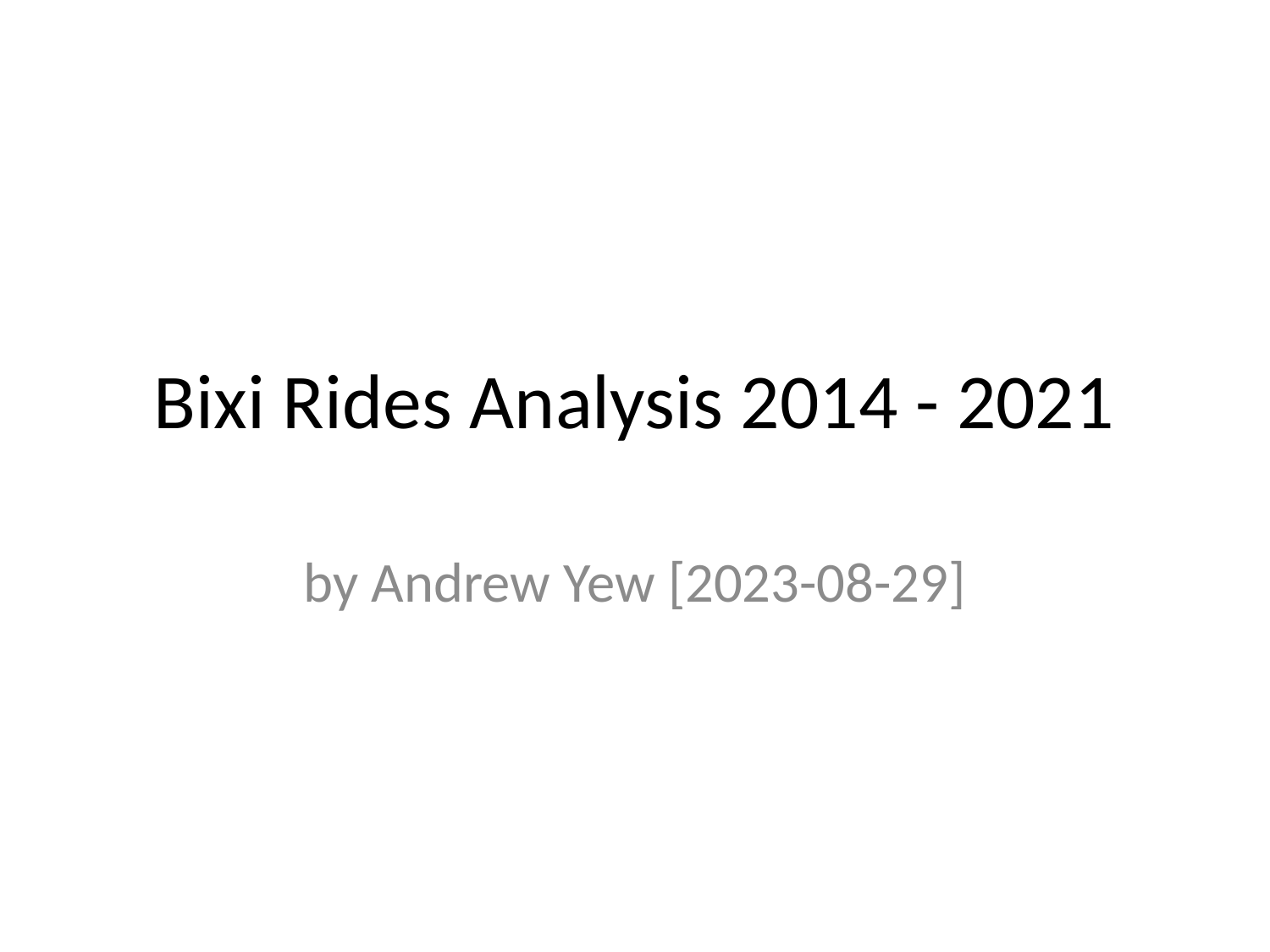

# Bixi Rides Analysis 2014 - 2021
by Andrew Yew [2023-08-29]